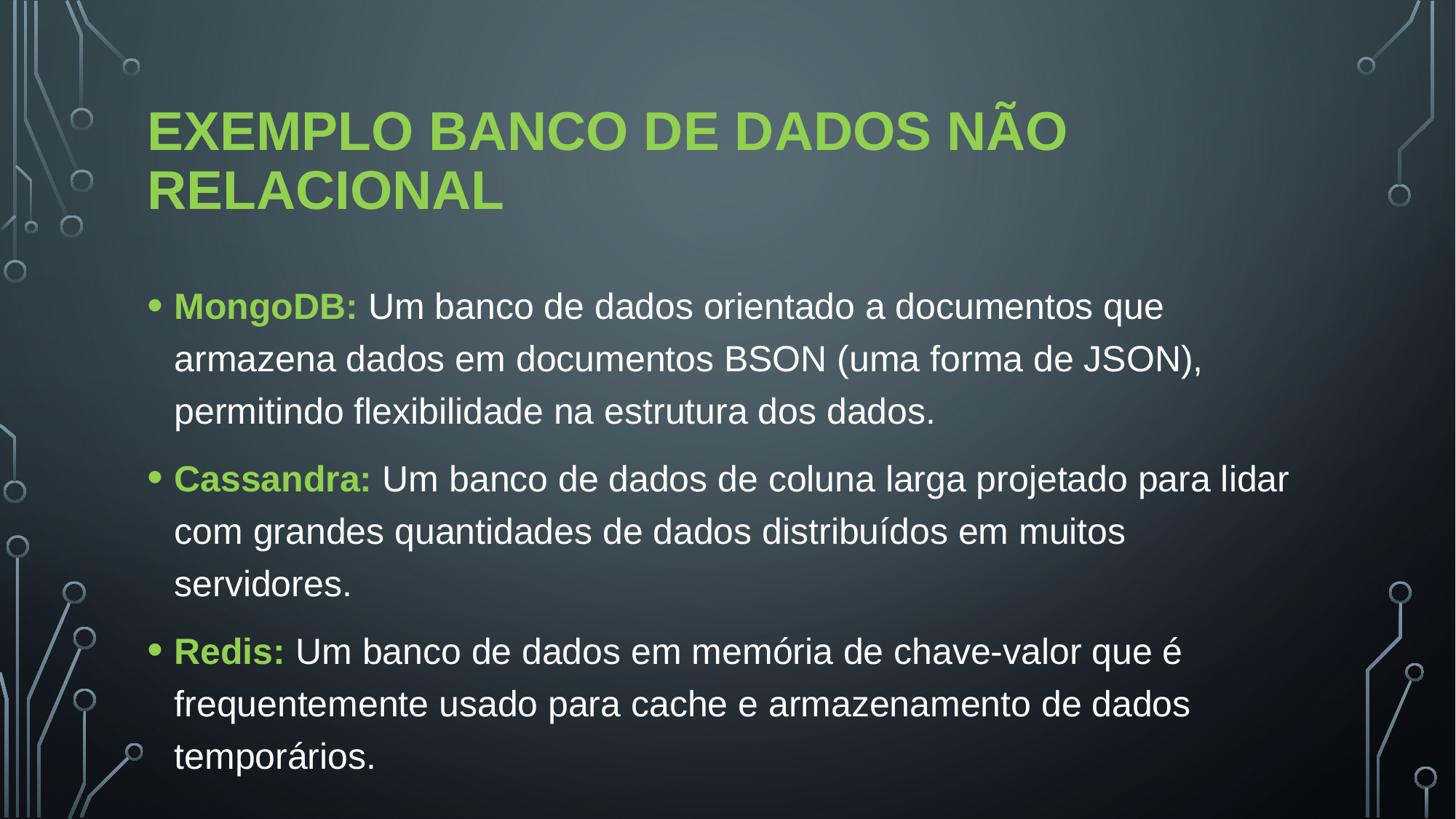

# Exemplo banco de dados não relacional
MongoDB: Um banco de dados orientado a documentos que armazena dados em documentos BSON (uma forma de JSON), permitindo flexibilidade na estrutura dos dados.
Cassandra: Um banco de dados de coluna larga projetado para lidar com grandes quantidades de dados distribuídos em muitos servidores.
Redis: Um banco de dados em memória de chave-valor que é frequentemente usado para cache e armazenamento de dados temporários.